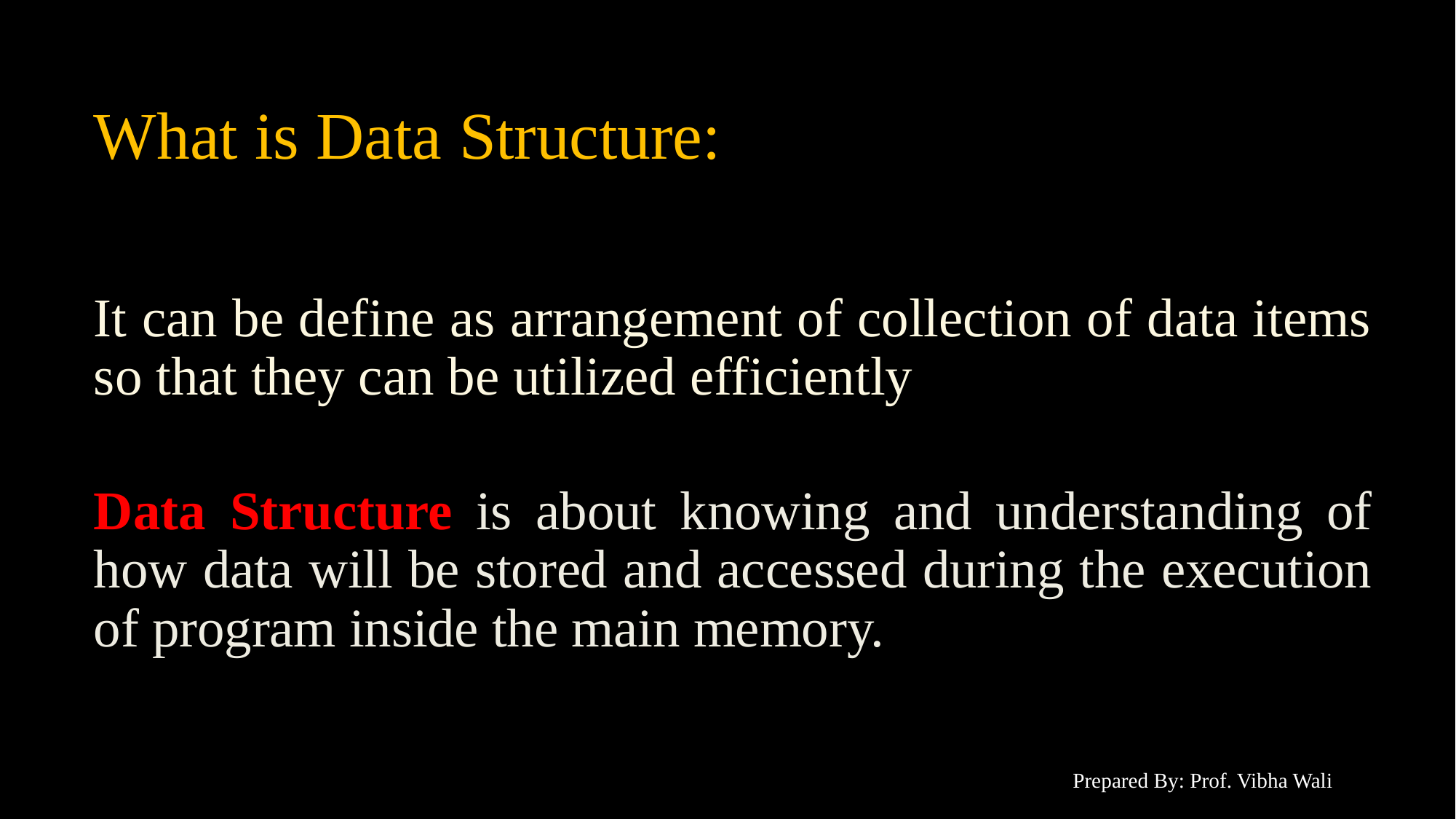

# What is Data Structure:
It can be define as arrangement of collection of data items so that they can be utilized efficiently

Data Structure is about knowing and understanding of how data will be stored and accessed during the execution of program inside the main memory.
Prepared By: Prof. Vibha Wali